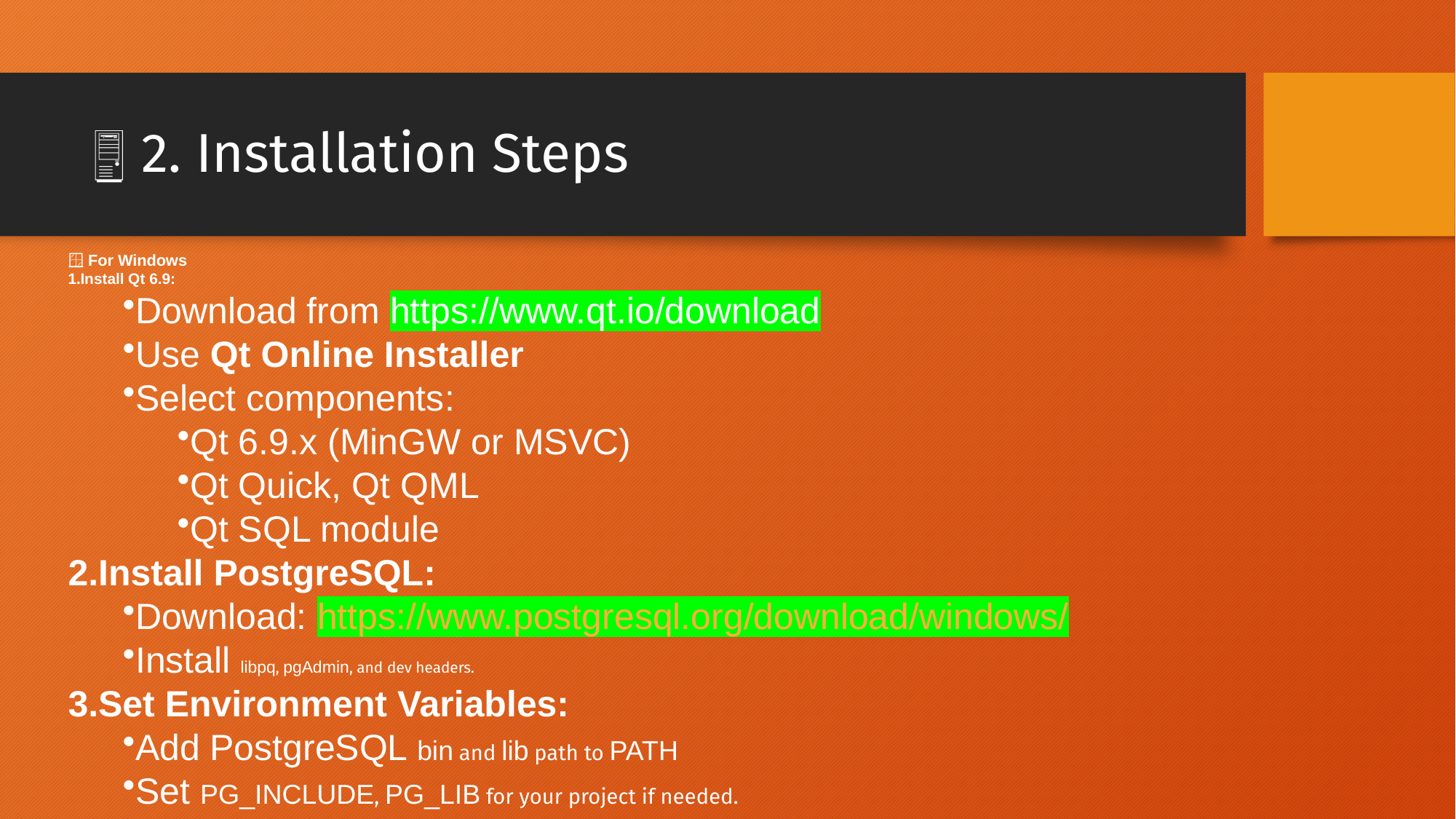

# 🖥️ 2. Installation Steps
🪟 For Windows
Install Qt 6.9:
Download from https://www.qt.io/download
Use Qt Online Installer
Select components:
Qt 6.9.x (MinGW or MSVC)
Qt Quick, Qt QML
Qt SQL module
Install PostgreSQL:
Download: https://www.postgresql.org/download/windows/
Install libpq, pgAdmin, and dev headers.
Set Environment Variables:
Add PostgreSQL bin and lib path to PATH
Set PG_INCLUDE, PG_LIB for your project if needed.